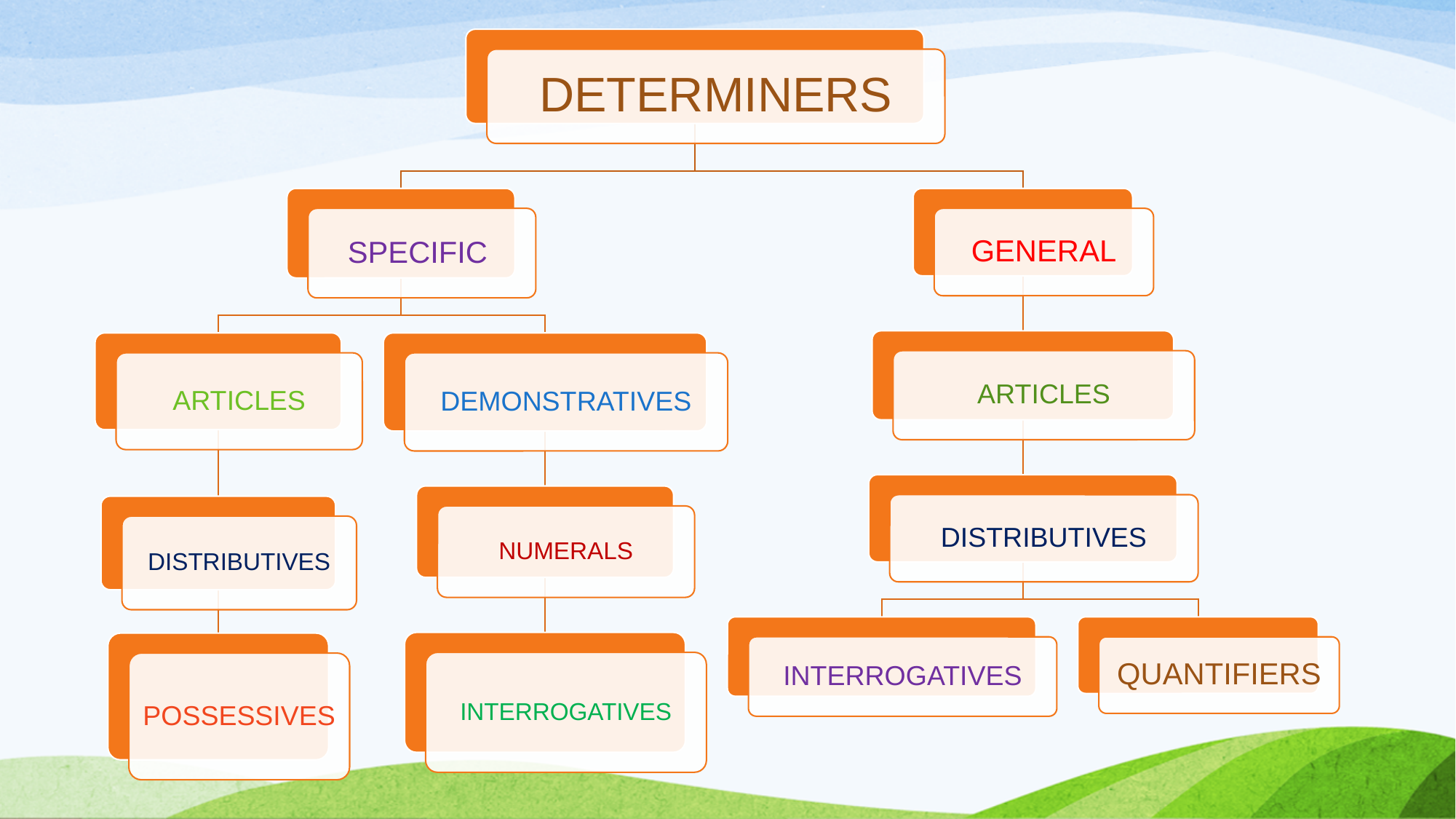

DETERMINERS
SPECIFIC
ARTICLES
DISTRIBUTIVES
POSSESSIVES
DEMONSTRATIVES
NUMERALS
INTERROGATIVES
GENERAL
ARTICLES
DISTRIBUTIVES
INTERROGATIVES
QUANTIFIERS